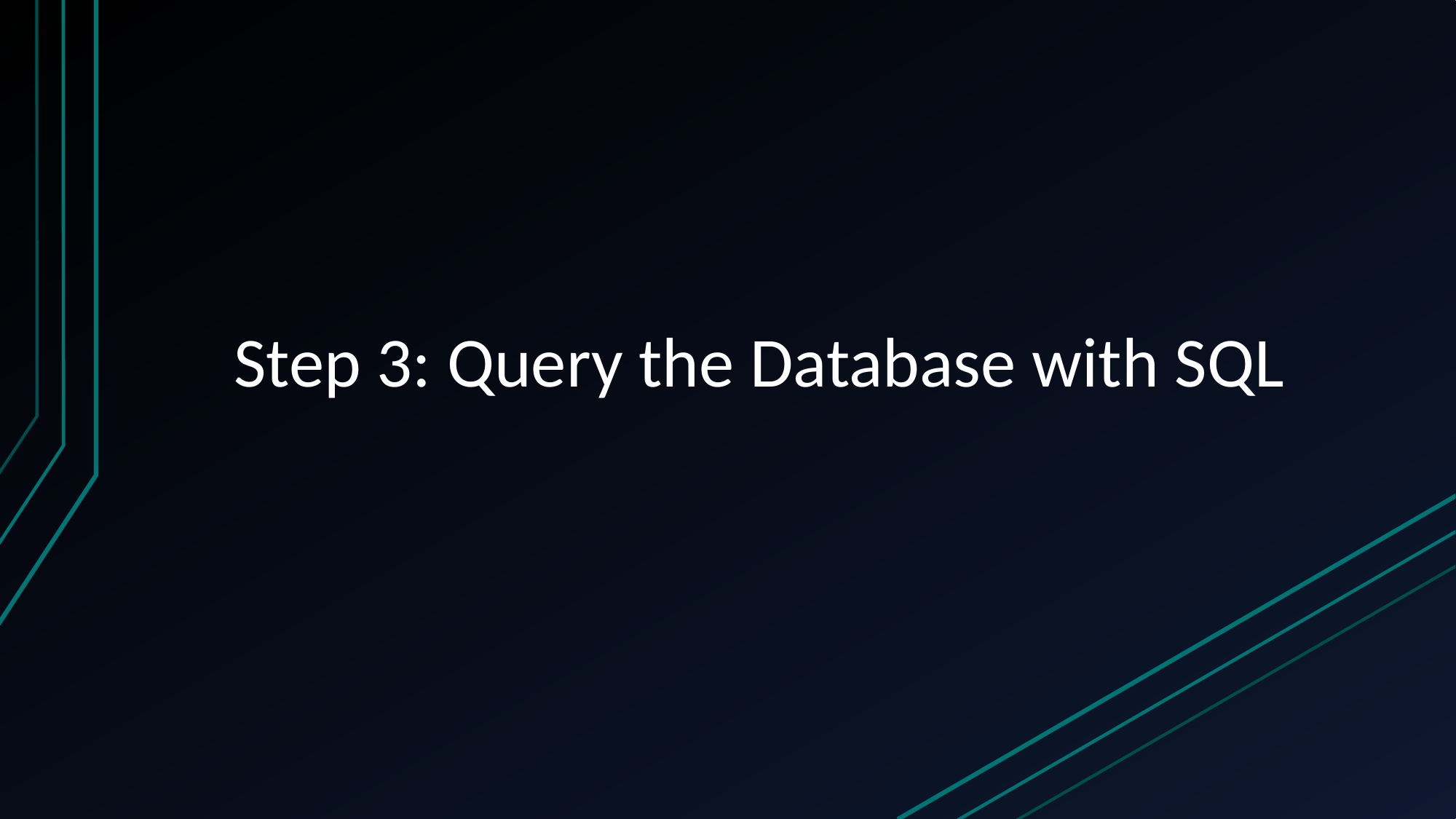

# Step 3: Query the Database with SQL